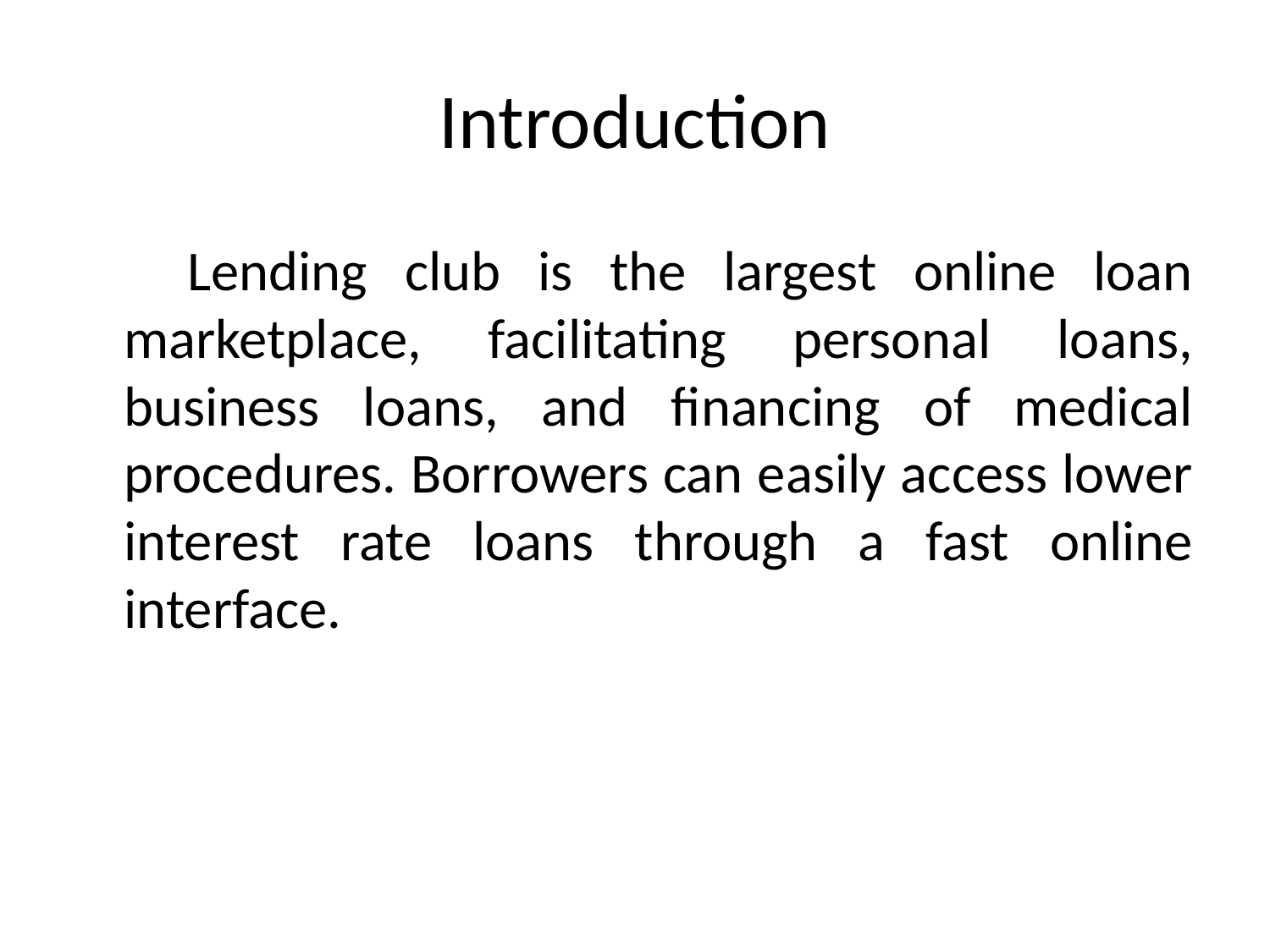

# Introduction
   Lending club is the largest online loan marketplace, facilitating personal loans, business loans, and financing of medical procedures. Borrowers can easily access lower interest rate loans through a fast online interface.